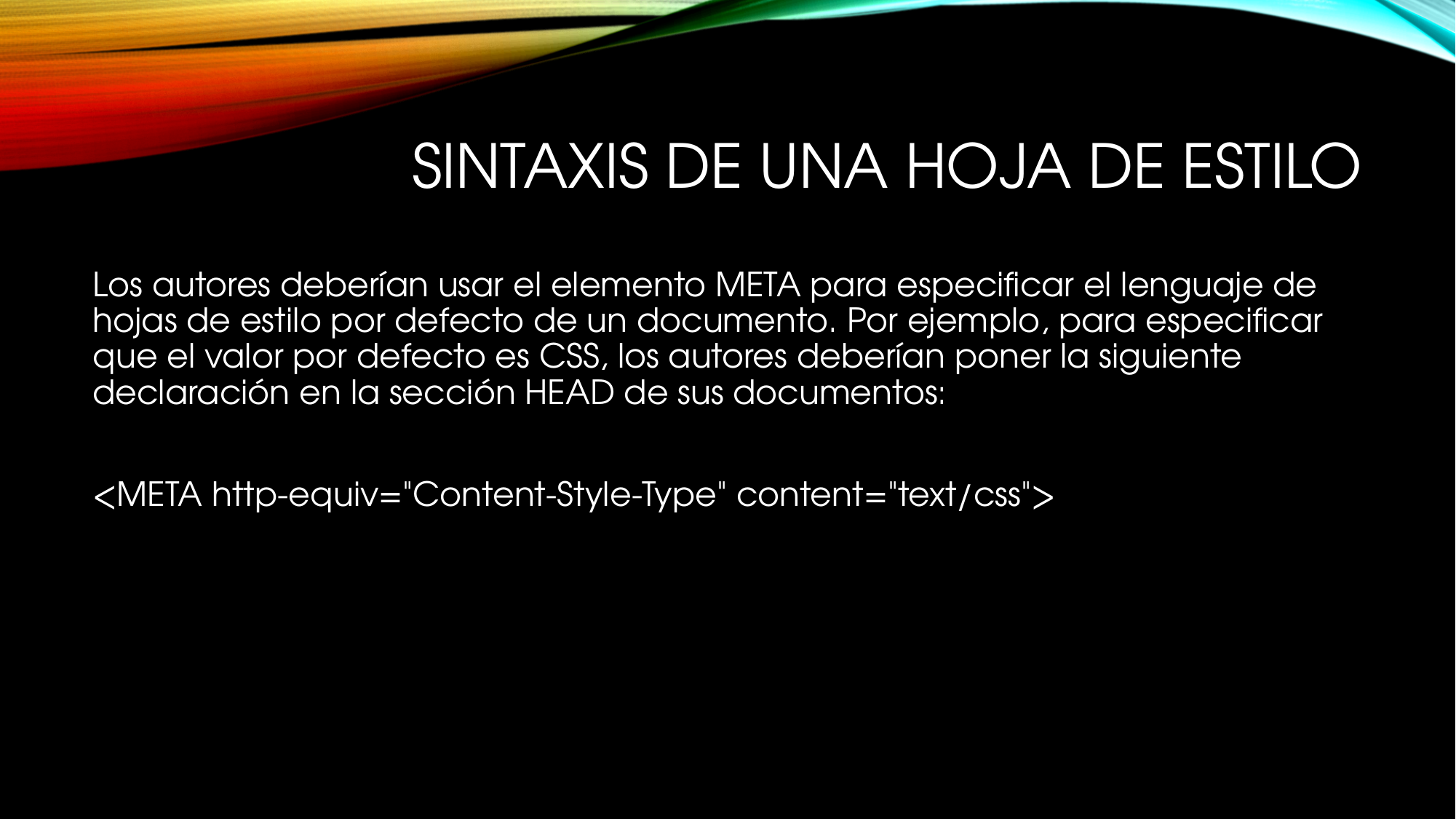

# Sintaxis de una hoja de estilo
Los autores deberían usar el elemento META para especificar el lenguaje de hojas de estilo por defecto de un documento. Por ejemplo, para especificar que el valor por defecto es CSS, los autores deberían poner la siguiente declaración en la sección HEAD de sus documentos:

<META http-equiv="Content-Style-Type" content="text/css">